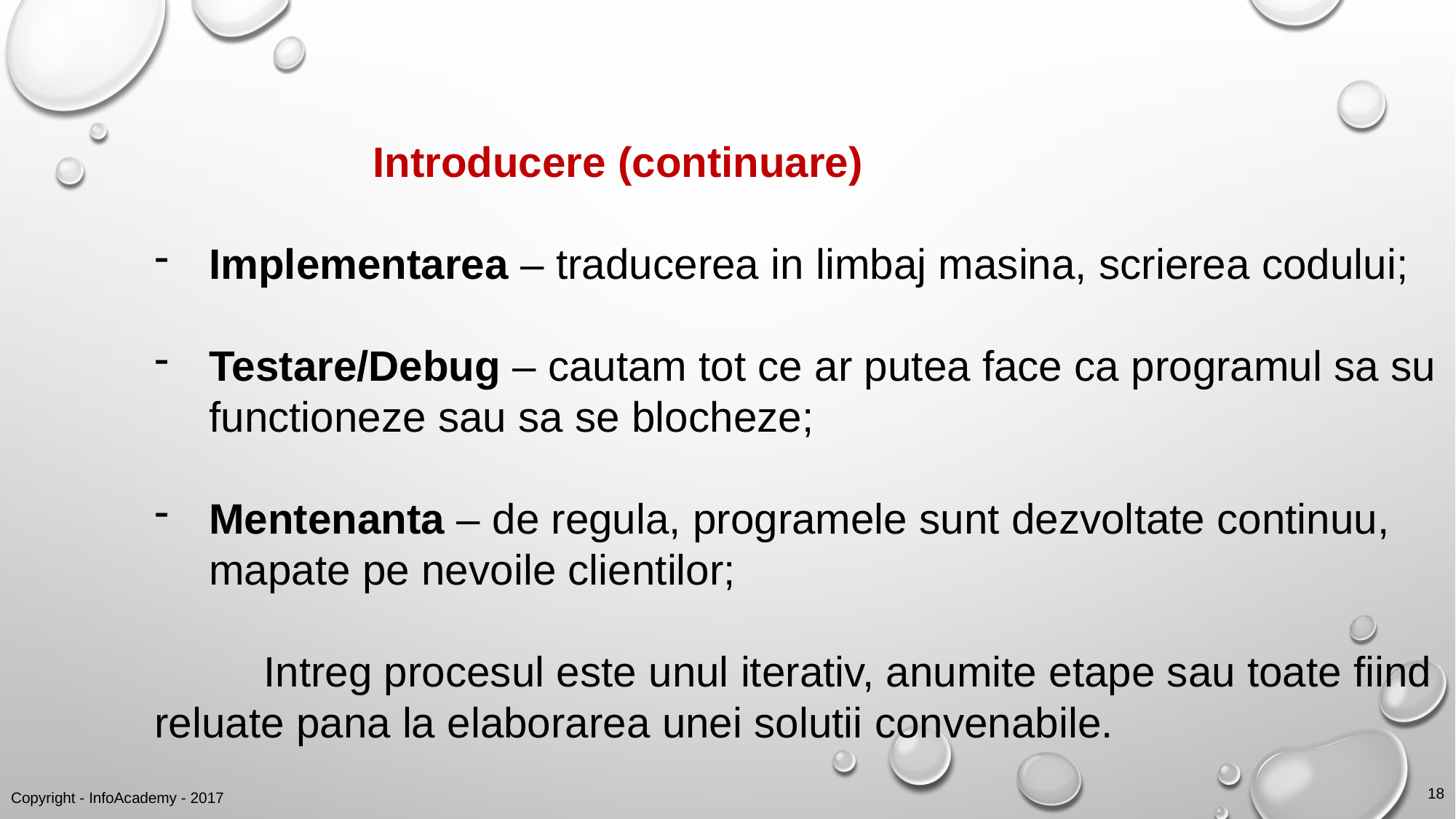

Introducere (continuare)

Implementarea – traducerea in limbaj masina, scrierea codului;

Testare/Debug – cautam tot ce ar putea face ca programul sa su functioneze sau sa se blocheze;

Mentenanta – de regula, programele sunt dezvoltate continuu, mapate pe nevoile clientilor;

	Intreg procesul este unul iterativ, anumite etape sau toate fiind reluate pana la elaborarea unei solutii convenabile.
18
Copyright - InfoAcademy - 2017